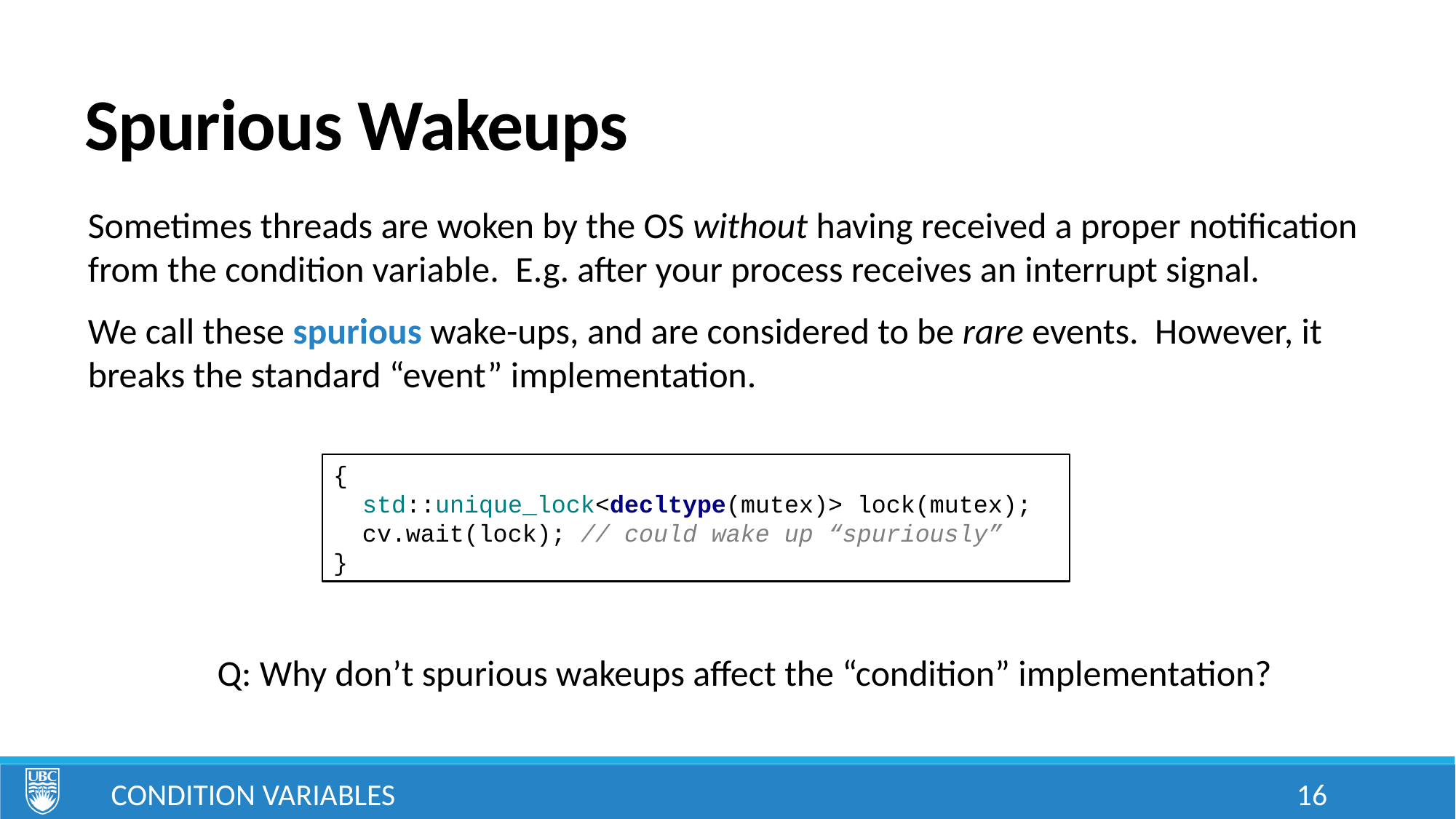

# Spurious Wakeups
Sometimes threads are woken by the OS without having received a proper notification from the condition variable.  E.g. after your process receives an interrupt signal.
We call these spurious wake-ups, and are considered to be rare events.  However, it breaks the standard “event” implementation.
{
  std::unique_lock<decltype(mutex)> lock(mutex);
  cv.wait(lock); // could wake up “spuriously”
}
Q: Why don’t spurious wakeups affect the “condition” implementation?
Condition Variables
16